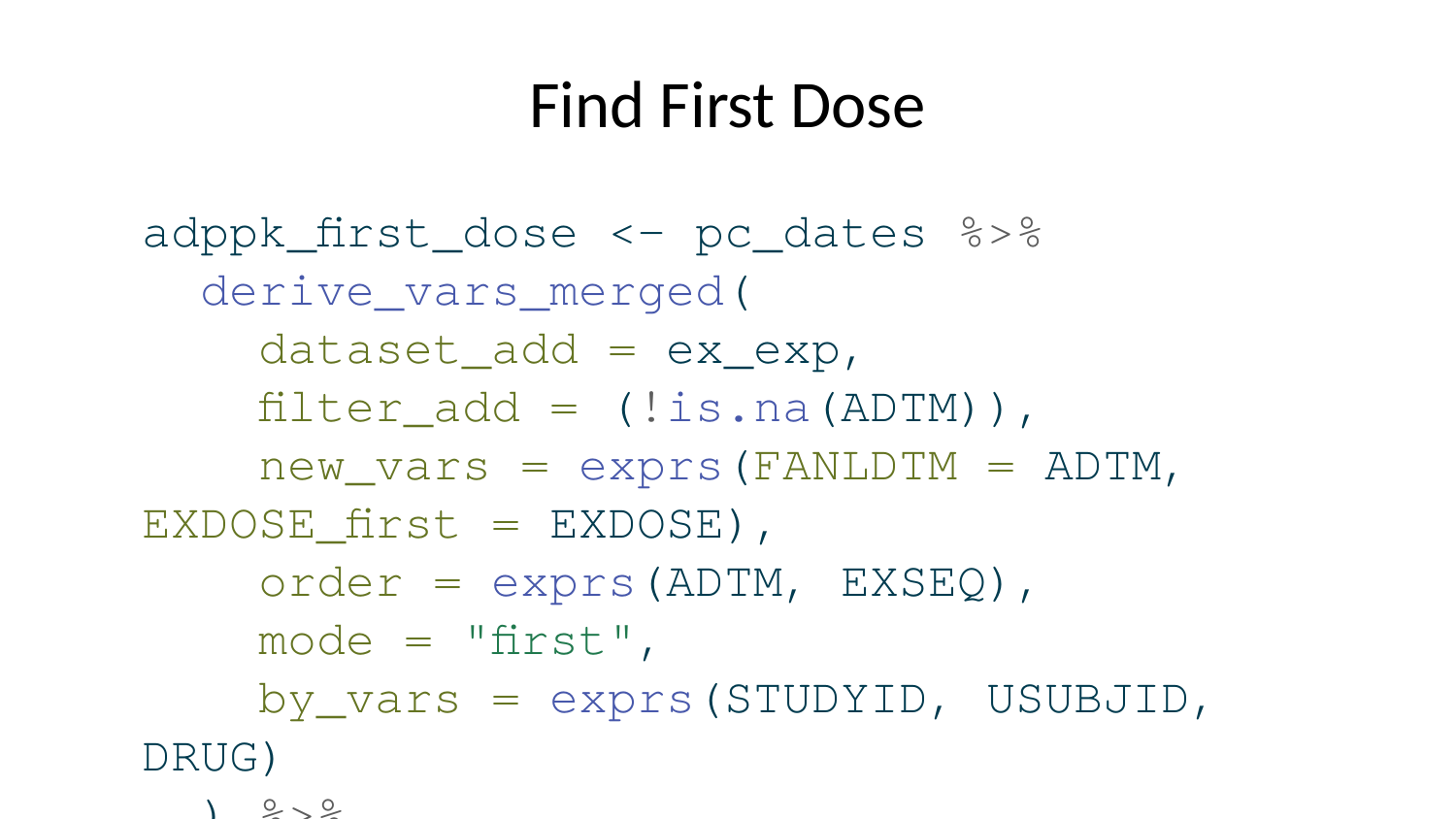

# Find First Dose
adppk_first_dose <- pc_dates %>%
  derive_vars_merged(
    dataset_add = ex_exp,
    filter_add = (!is.na(ADTM)),
    new_vars = exprs(FANLDTM = ADTM, EXDOSE_first = EXDOSE),
    order = exprs(ADTM, EXSEQ),
    mode = "first",
    by_vars = exprs(STUDYID, USUBJID, DRUG)
  ) %>%
  filter(!is.na(FANLDTM)) %>%
  # Derive AVISIT based on nominal relative time
  # Derive AVISITN to nominal time in whole days using integer division
  # Define AVISIT based on nominal day
  mutate(
    AVISITN = NFRLT %/% 24 + 1,
    AVISIT = paste("Day", AVISITN),
  )